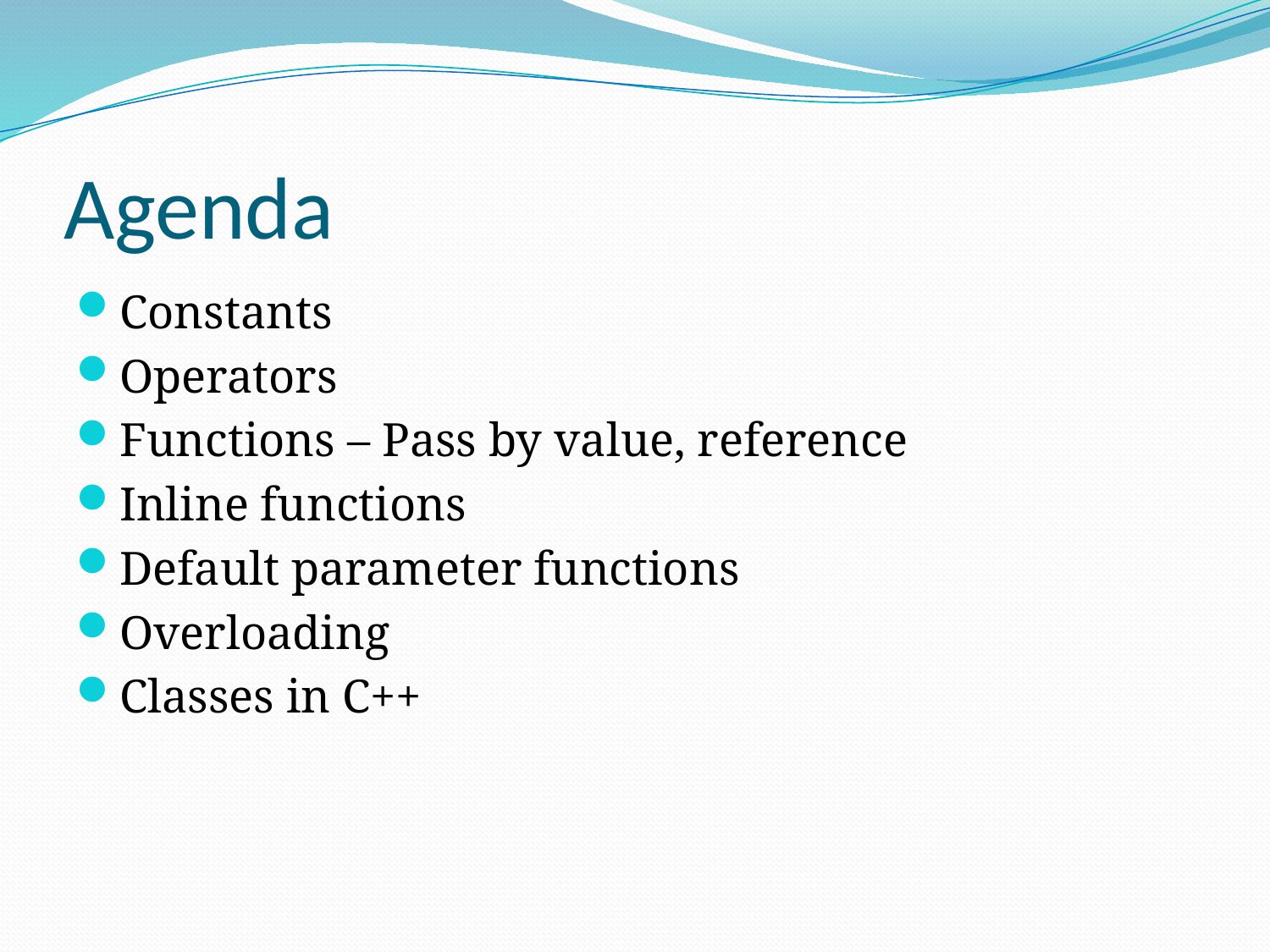

# Agenda
Constants
Operators
Functions – Pass by value, reference
Inline functions
Default parameter functions
Overloading
Classes in C++